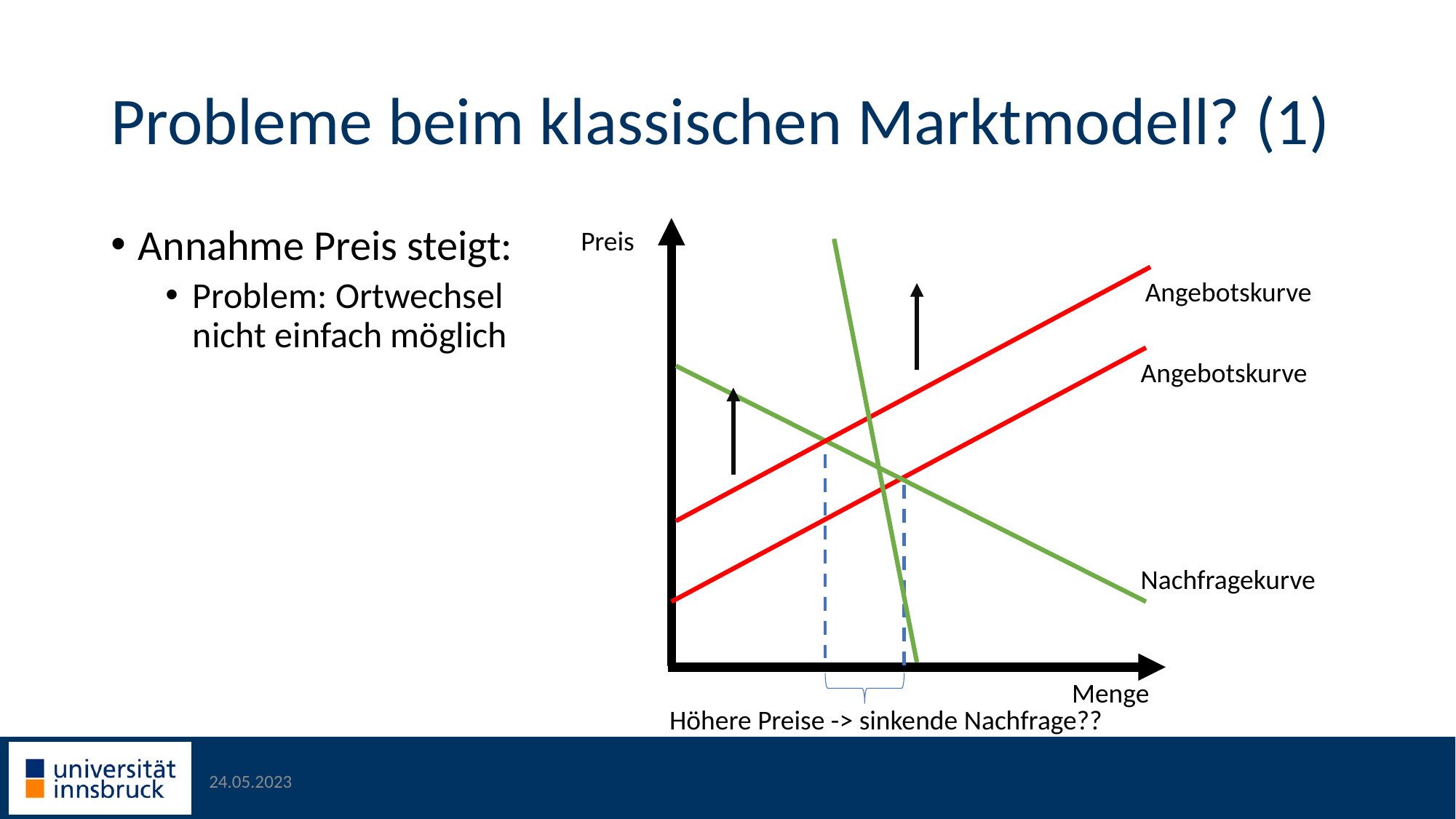

# Probleme beim klassischen Marktmodell? (1)
Annahme Preis steigt:
Problem: Ortwechsel nicht einfach möglich
Preis
Angebotskurve
Angebotskurve
Nachfragekurve

Menge
Höhere Preise -> sinkende Nachfrage??
24.05.2023